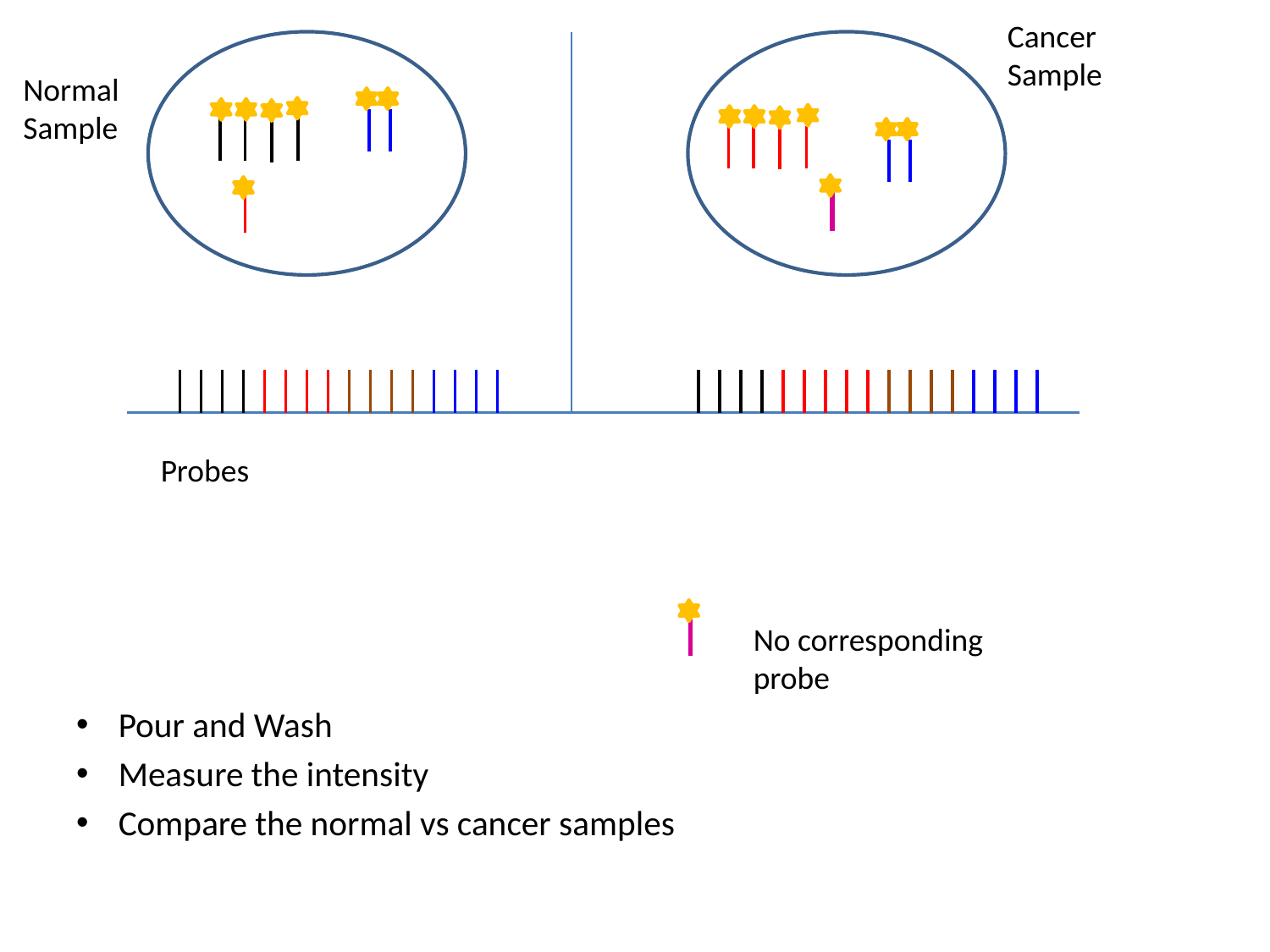

Cancer
Sample

Normal
Sample

Probes

No corresponding probe
Pour and Wash
Measure the intensity
Compare the normal vs cancer samples